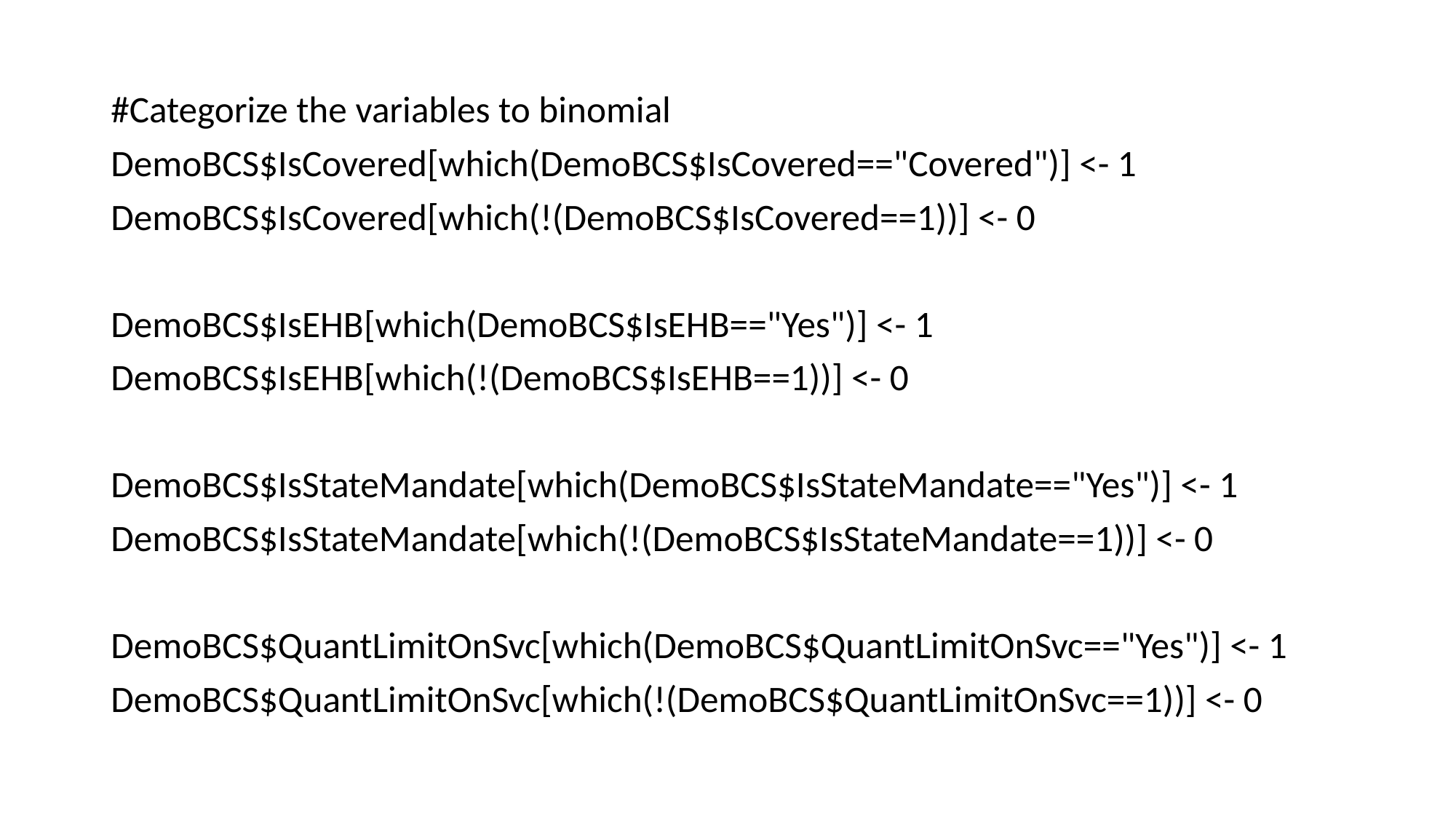

#Categorize the variables to binomial
DemoBCS$IsCovered[which(DemoBCS$IsCovered=="Covered")] <- 1
DemoBCS$IsCovered[which(!(DemoBCS$IsCovered==1))] <- 0

DemoBCS$IsEHB[which(DemoBCS$IsEHB=="Yes")] <- 1
DemoBCS$IsEHB[which(!(DemoBCS$IsEHB==1))] <- 0

DemoBCS$IsStateMandate[which(DemoBCS$IsStateMandate=="Yes")] <- 1
DemoBCS$IsStateMandate[which(!(DemoBCS$IsStateMandate==1))] <- 0

DemoBCS$QuantLimitOnSvc[which(DemoBCS$QuantLimitOnSvc=="Yes")] <- 1
DemoBCS$QuantLimitOnSvc[which(!(DemoBCS$QuantLimitOnSvc==1))] <- 0